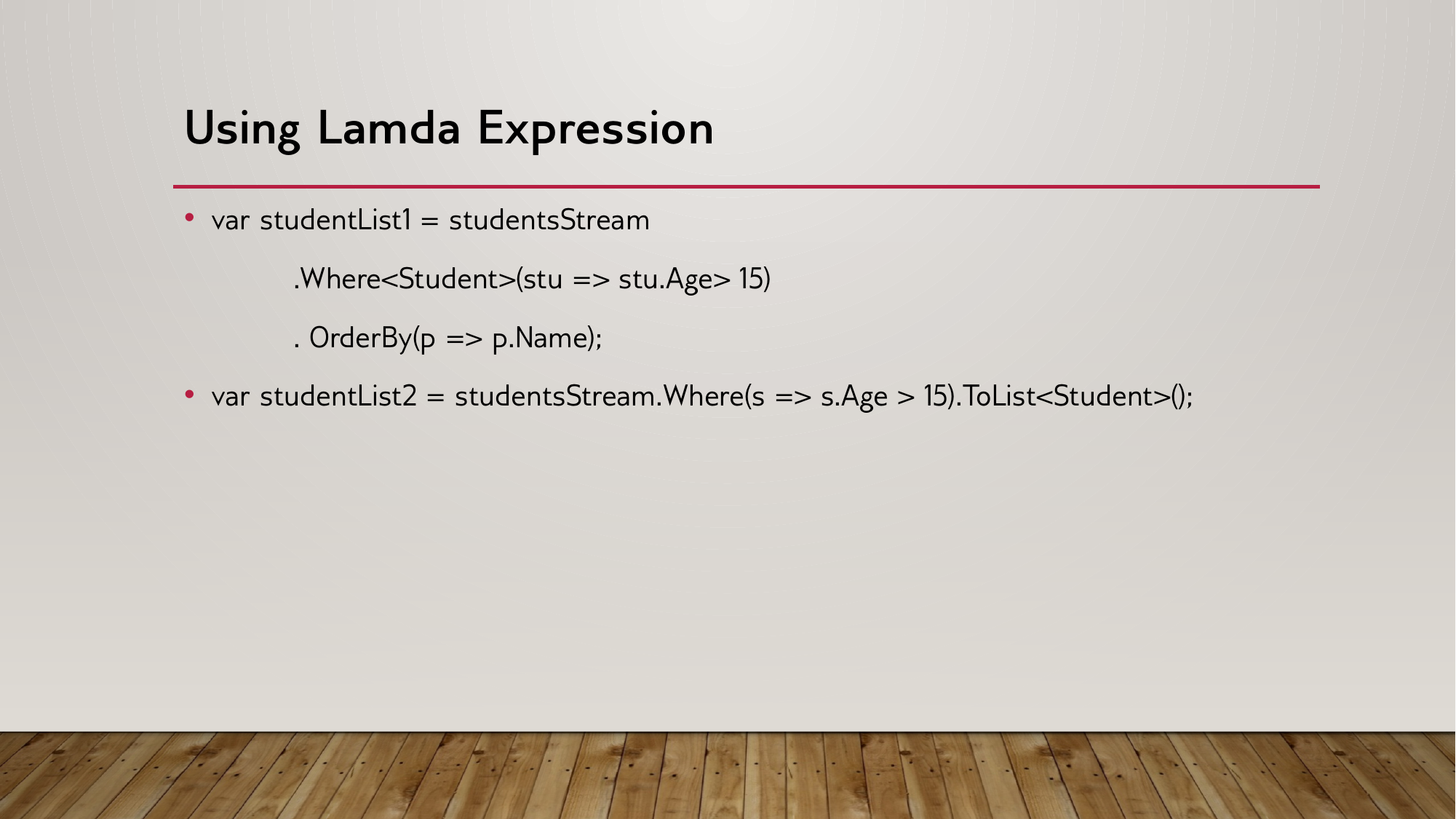

# Using Lamda Expression
var studentList1 = studentsStream
	.Where<Student>(stu => stu.Age> 15)
	. OrderBy(p => p.Name);
var studentList2 = studentsStream.Where(s => s.Age > 15).ToList<Student>();